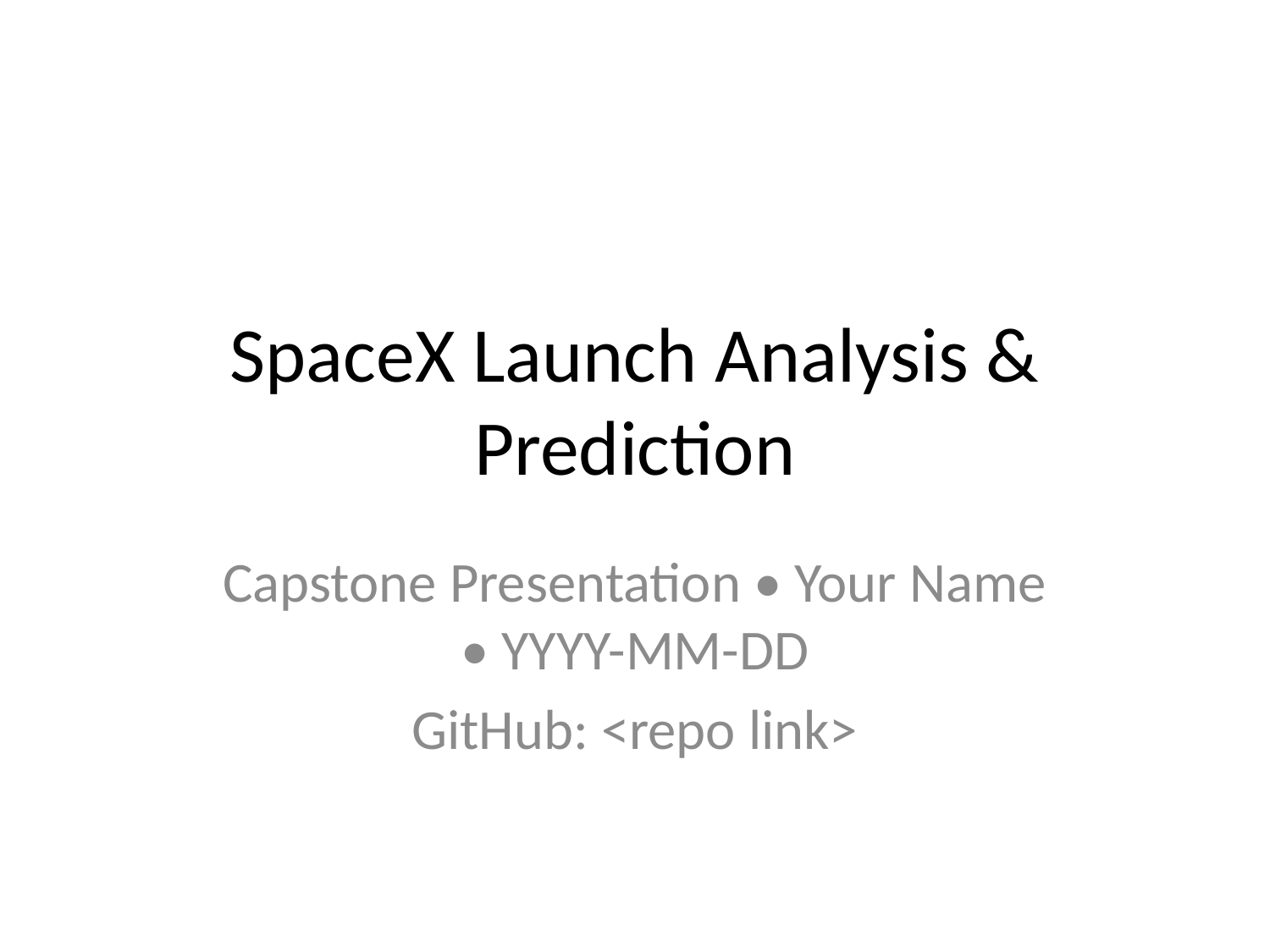

# SpaceX Launch Analysis & Prediction
Capstone Presentation • Your Name • YYYY-MM-DD
GitHub: <repo link>